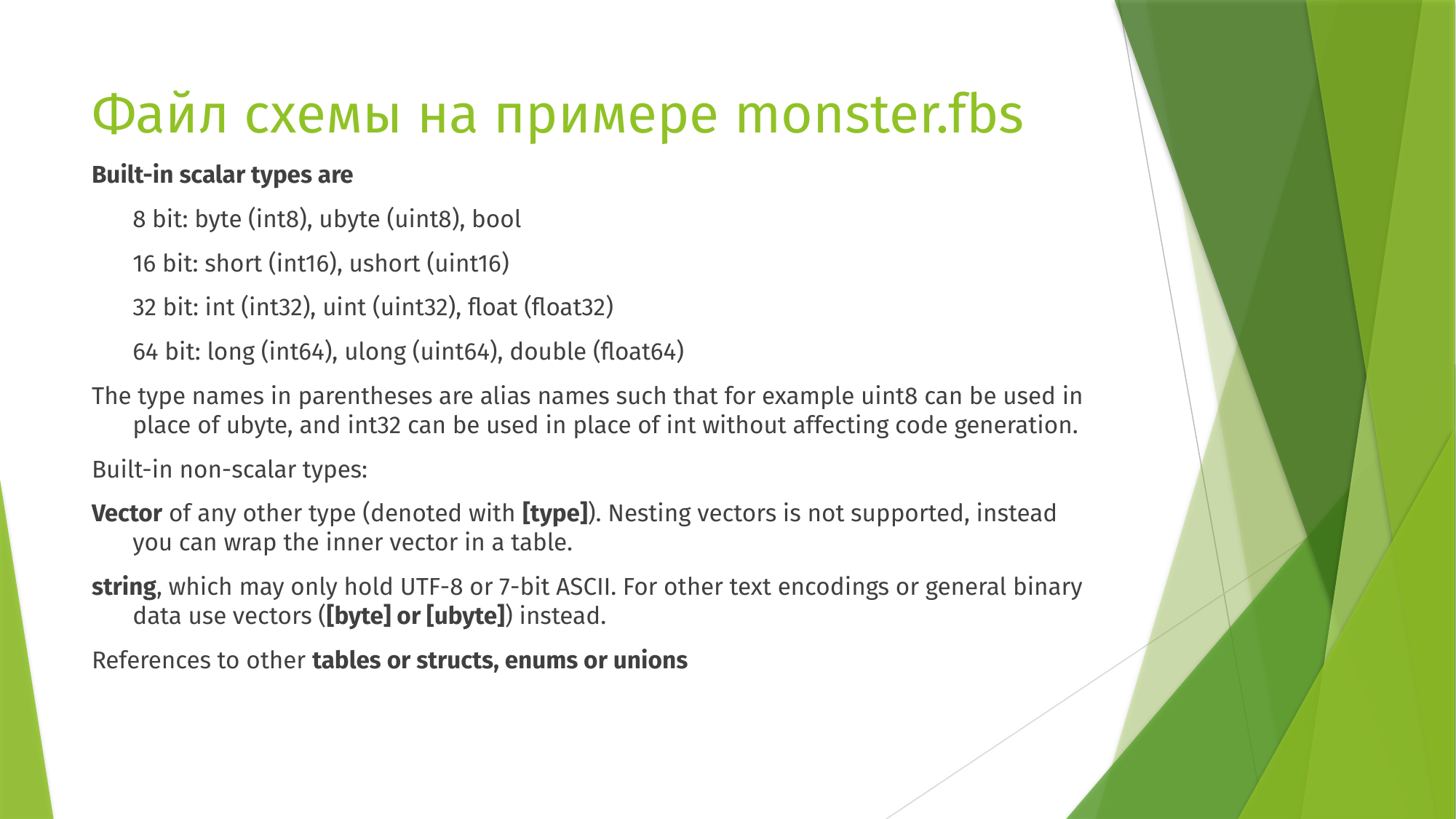

# Файл схемы на примере monster.fbs
Built-in scalar types are
	8 bit: byte (int8), ubyte (uint8), bool
	16 bit: short (int16), ushort (uint16)
	32 bit: int (int32), uint (uint32), float (float32)
	64 bit: long (int64), ulong (uint64), double (float64)
The type names in parentheses are alias names such that for example uint8 can be used in place of ubyte, and int32 can be used in place of int without affecting code generation.
Built-in non-scalar types:
Vector of any other type (denoted with [type]). Nesting vectors is not supported, instead you can wrap the inner vector in a table.
string, which may only hold UTF-8 or 7-bit ASCII. For other text encodings or general binary data use vectors ([byte] or [ubyte]) instead.
References to other tables or structs, enums or unions